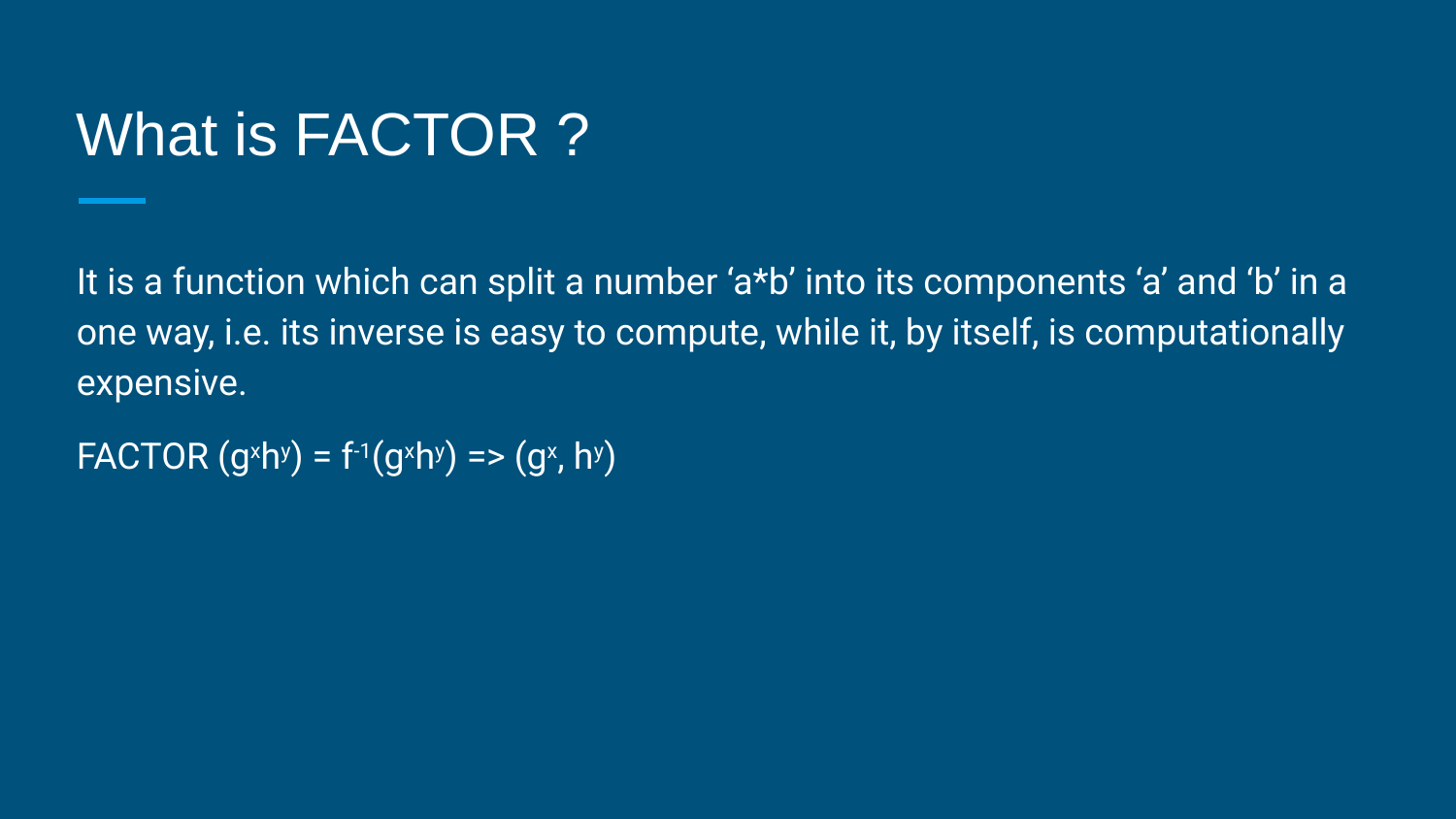

# What is FACTOR ?
It is a function which can split a number ‘a*b’ into its components ‘a’ and ‘b’ in a one way, i.e. its inverse is easy to compute, while it, by itself, is computationally expensive.
FACTOR (gxhy) = f-1(gxhy) => (gx, hy)